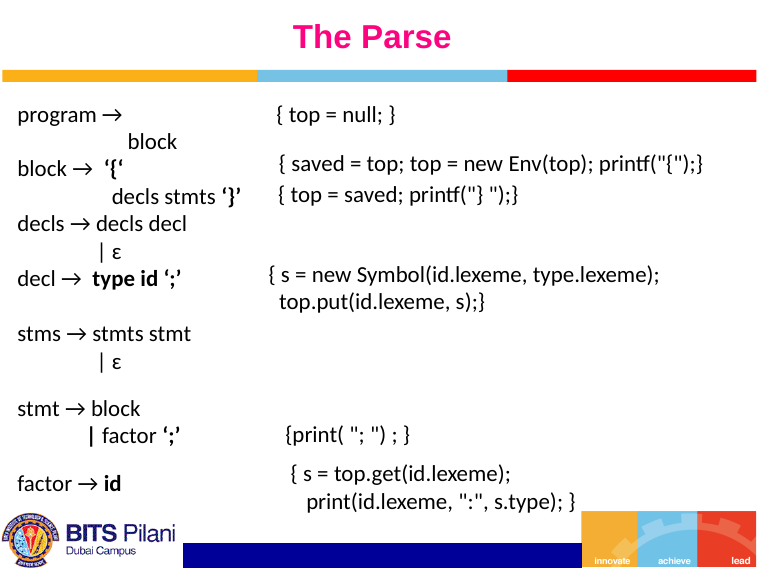

# The Parse
program →
                     block
block →  ‘{‘
                  decls stmts ‘}’
decls → decls decl
               | ɛ
decl →  type id ‘;’

stms → stmts stmt
               | ɛ

stmt → block
             | factor ‘;’

factor → id
{ top = null; }
{ saved = top; top = new Env(top); printf("{");}
{ top = saved; printf("} ");}
{ s = new Symbol(id.lexeme, type.lexeme);
  top.put(id.lexeme, s);}
{print( "; ") ; }
{ s = top.get(id.lexeme);
   print(id.lexeme, ":", s.type); }